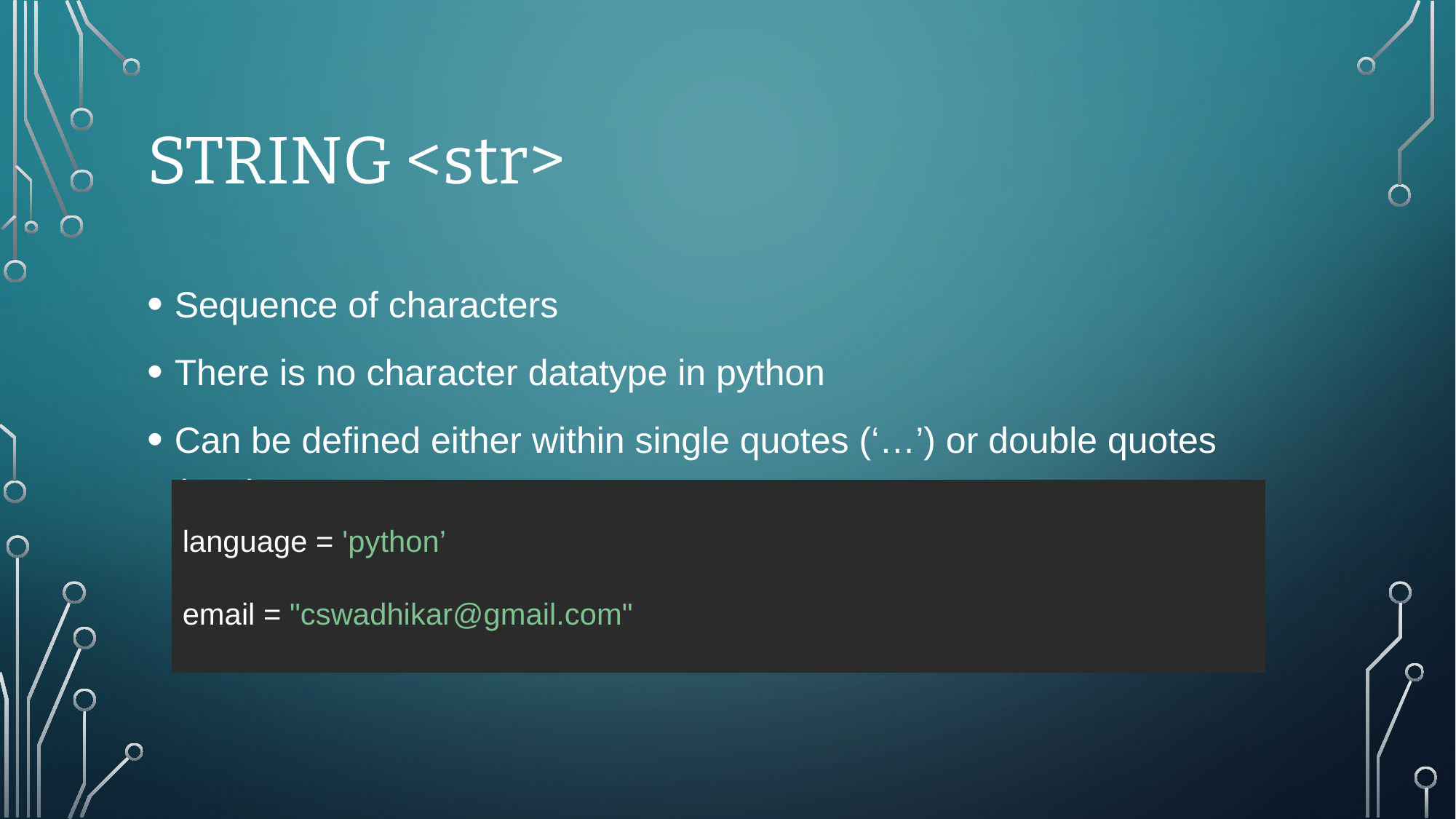

# String <str>
Sequence of characters
There is no character datatype in python
Can be defined either within single quotes (‘…’) or double quotes (“…”)
language = 'python’

email = "cswadhikar@gmail.com"